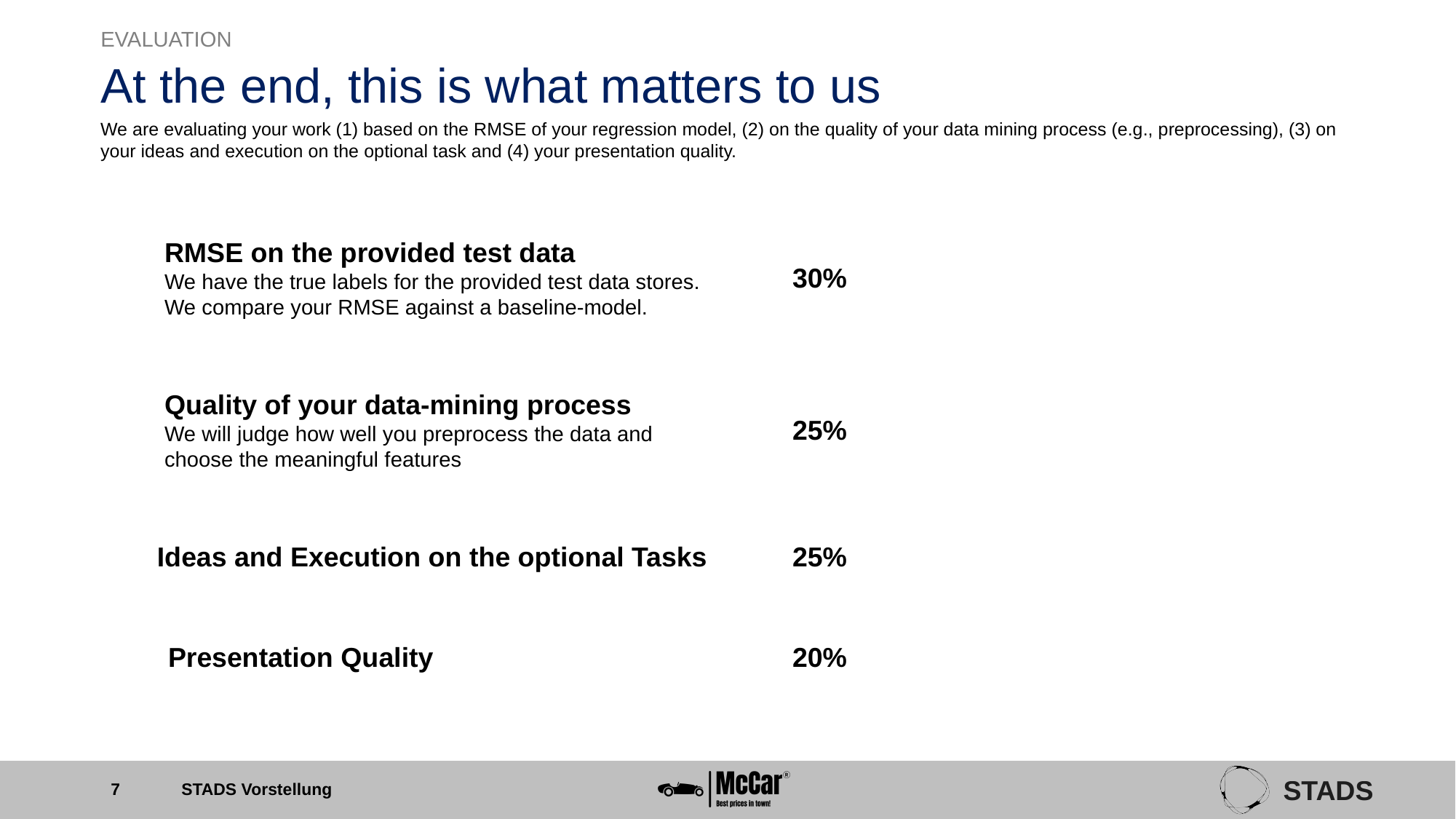

Evaluation
# At the end, this is what matters to us
We are evaluating your work (1) based on the RMSE of your regression model, (2) on the quality of your data mining process (e.g., preprocessing), (3) on your ideas and execution on the optional task and (4) your presentation quality.
RMSE on the provided test data
We have the true labels for the provided test data stores.
We compare your RMSE against a baseline-model.
30%
Quality of your data-mining process
We will judge how well you preprocess the data and
choose the meaningful features
25%
Ideas and Execution on the optional Tasks
25%
Presentation Quality
20%
7